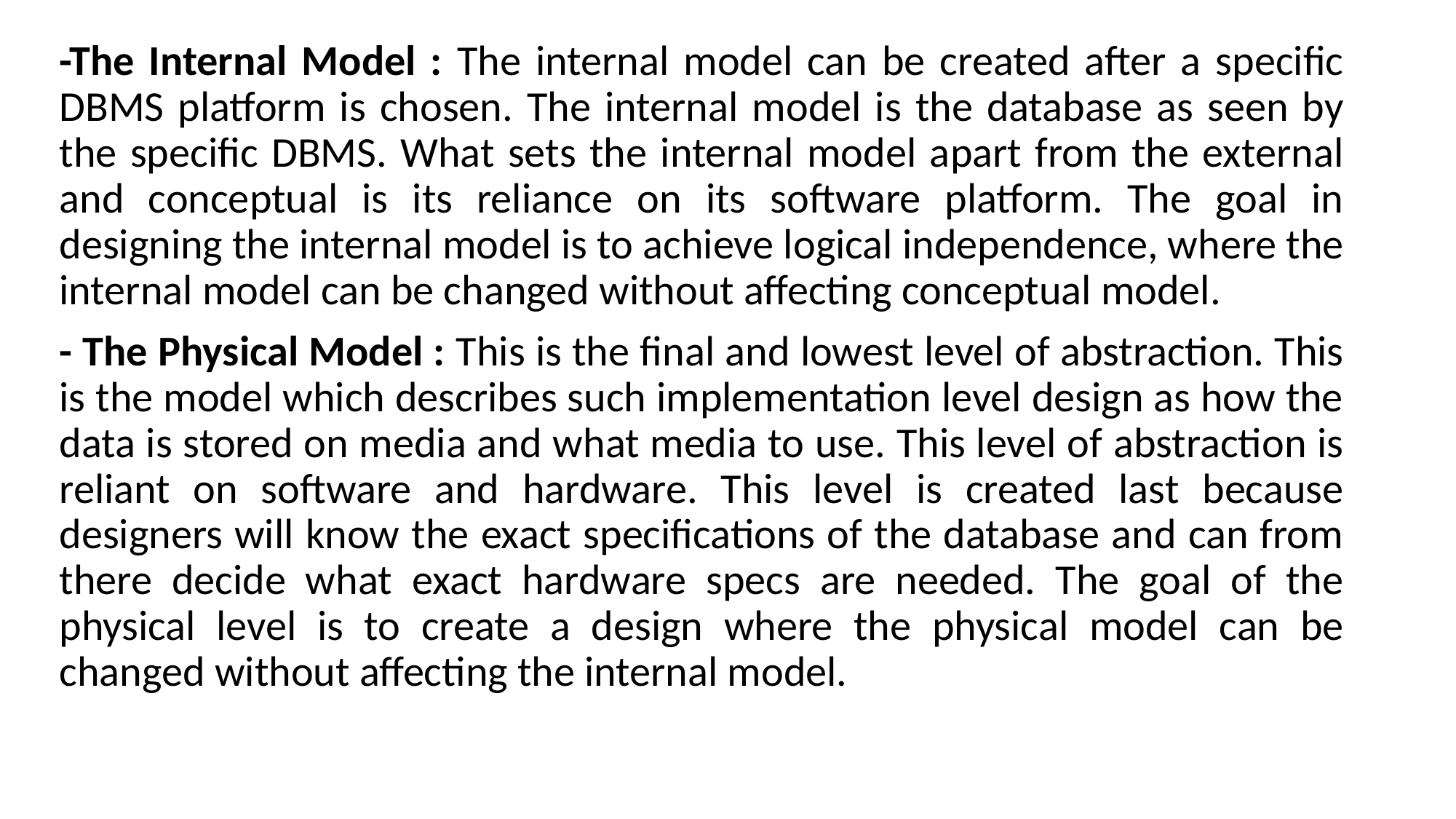

-The Internal Model : The internal model can be created after a specific DBMS platform is chosen. The internal model is the database as seen by the specific DBMS. What sets the internal model apart from the external and conceptual is its reliance on its software platform. The goal in designing the internal model is to achieve logical independence, where the internal model can be changed without affecting conceptual model.
- The Physical Model : This is the final and lowest level of abstraction. This is the model which describes such implementation level design as how the data is stored on media and what media to use. This level of abstraction is reliant on software and hardware. This level is created last because designers will know the exact specifications of the database and can from there decide what exact hardware specs are needed. The goal of the physical level is to create a design where the physical model can be changed without affecting the internal model.